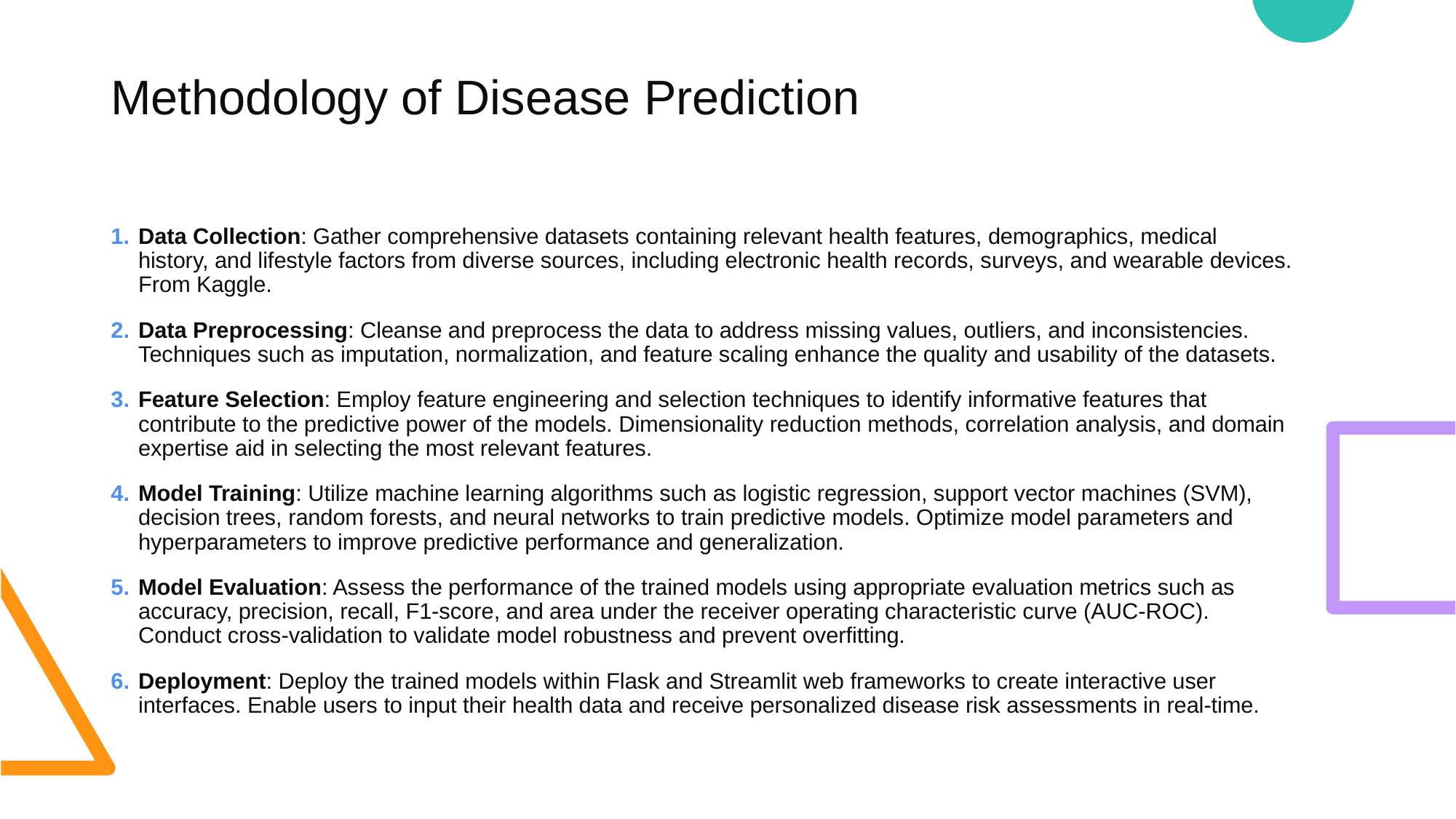

# Methodology of Disease Prediction
Data Collection: Gather comprehensive datasets containing relevant health features, demographics, medical history, and lifestyle factors from diverse sources, including electronic health records, surveys, and wearable devices. From Kaggle.
Data Preprocessing: Cleanse and preprocess the data to address missing values, outliers, and inconsistencies. Techniques such as imputation, normalization, and feature scaling enhance the quality and usability of the datasets.
Feature Selection: Employ feature engineering and selection techniques to identify informative features that contribute to the predictive power of the models. Dimensionality reduction methods, correlation analysis, and domain expertise aid in selecting the most relevant features.
Model Training: Utilize machine learning algorithms such as logistic regression, support vector machines (SVM), decision trees, random forests, and neural networks to train predictive models. Optimize model parameters and hyperparameters to improve predictive performance and generalization.
Model Evaluation: Assess the performance of the trained models using appropriate evaluation metrics such as accuracy, precision, recall, F1-score, and area under the receiver operating characteristic curve (AUC-ROC). Conduct cross-validation to validate model robustness and prevent overfitting.
Deployment: Deploy the trained models within Flask and Streamlit web frameworks to create interactive user interfaces. Enable users to input their health data and receive personalized disease risk assessments in real-time.